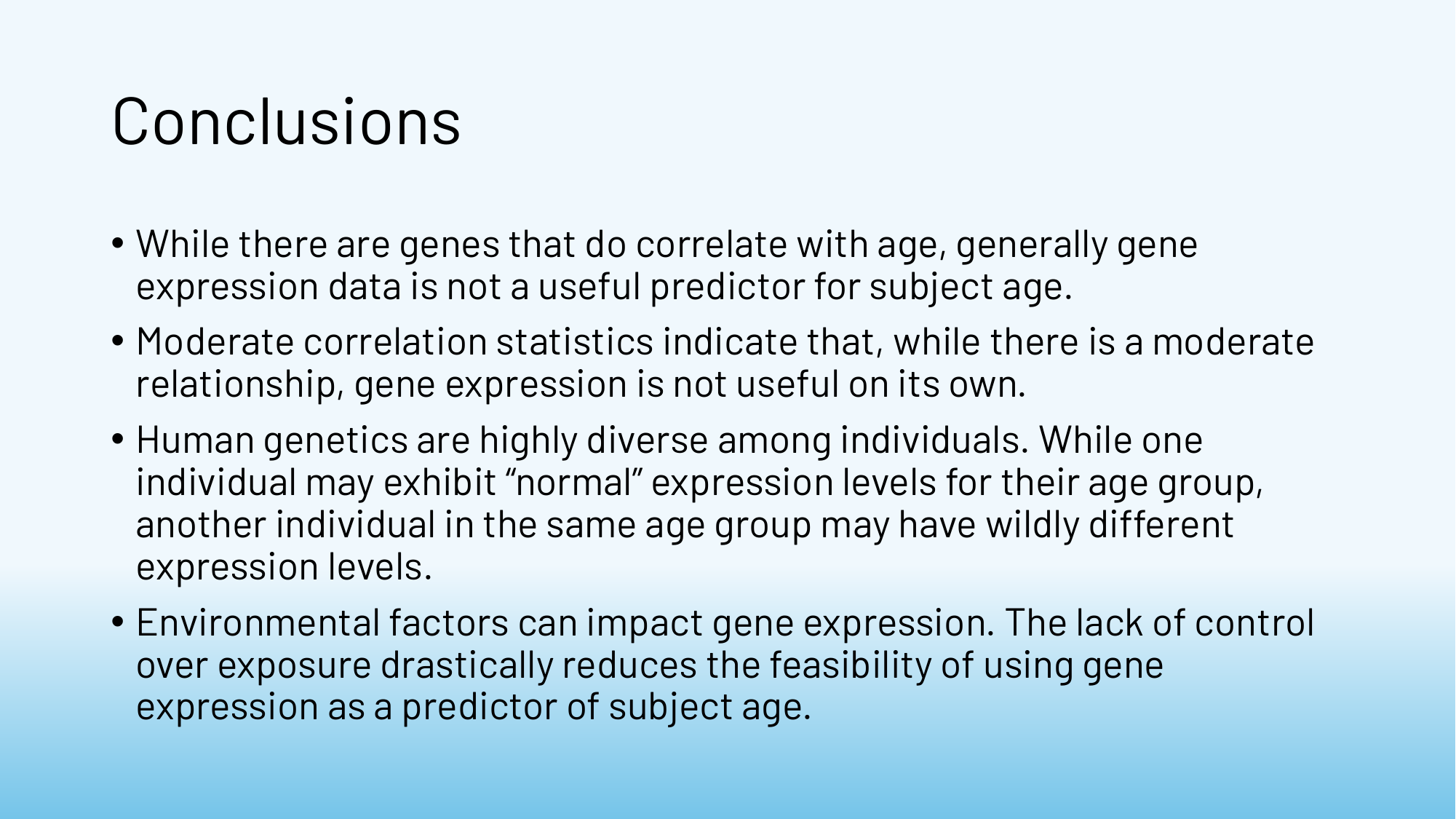

# Conclusions
While there are genes that do correlate with age, generally gene expression data is not a useful predictor for subject age.
Moderate correlation statistics indicate that, while there is a moderate relationship, gene expression is not useful on its own.
Human genetics are highly diverse among individuals. While one individual may exhibit “normal” expression levels for their age group, another individual in the same age group may have wildly different expression levels.
Environmental factors can impact gene expression. The lack of control over exposure drastically reduces the feasibility of using gene expression as a predictor of subject age.